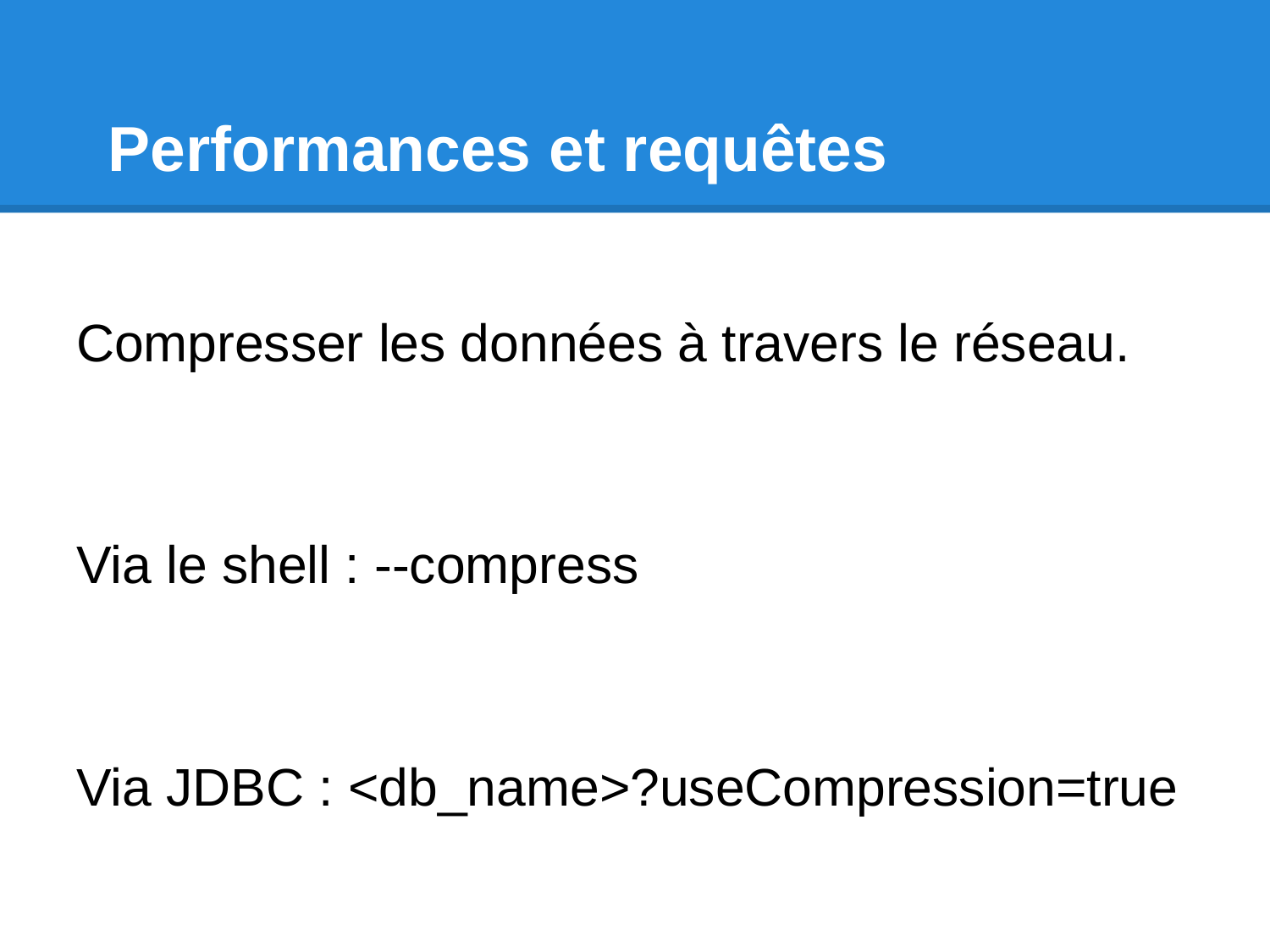

# Performances et requêtes

Compresser les données à travers le réseau.

Via le shell : --compress

Via JDBC : <db_name>?useCompression=true